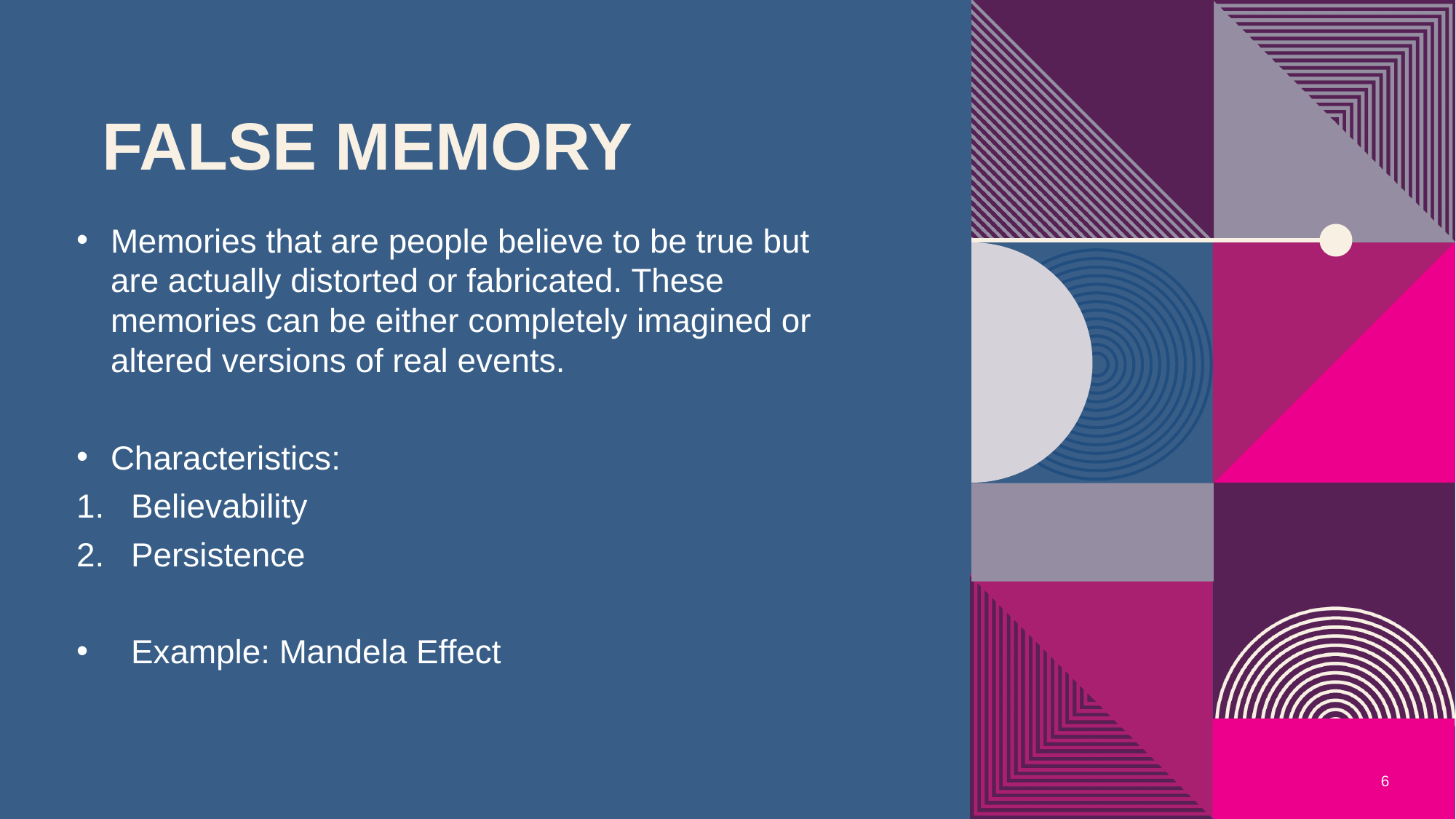

# FALSE MEMORY
Memories that are people believe to be true but are actually distorted or fabricated. These memories can be either completely imagined or altered versions of real events.

Characteristics:
Believability
Persistence

Example: Mandela Effect

6